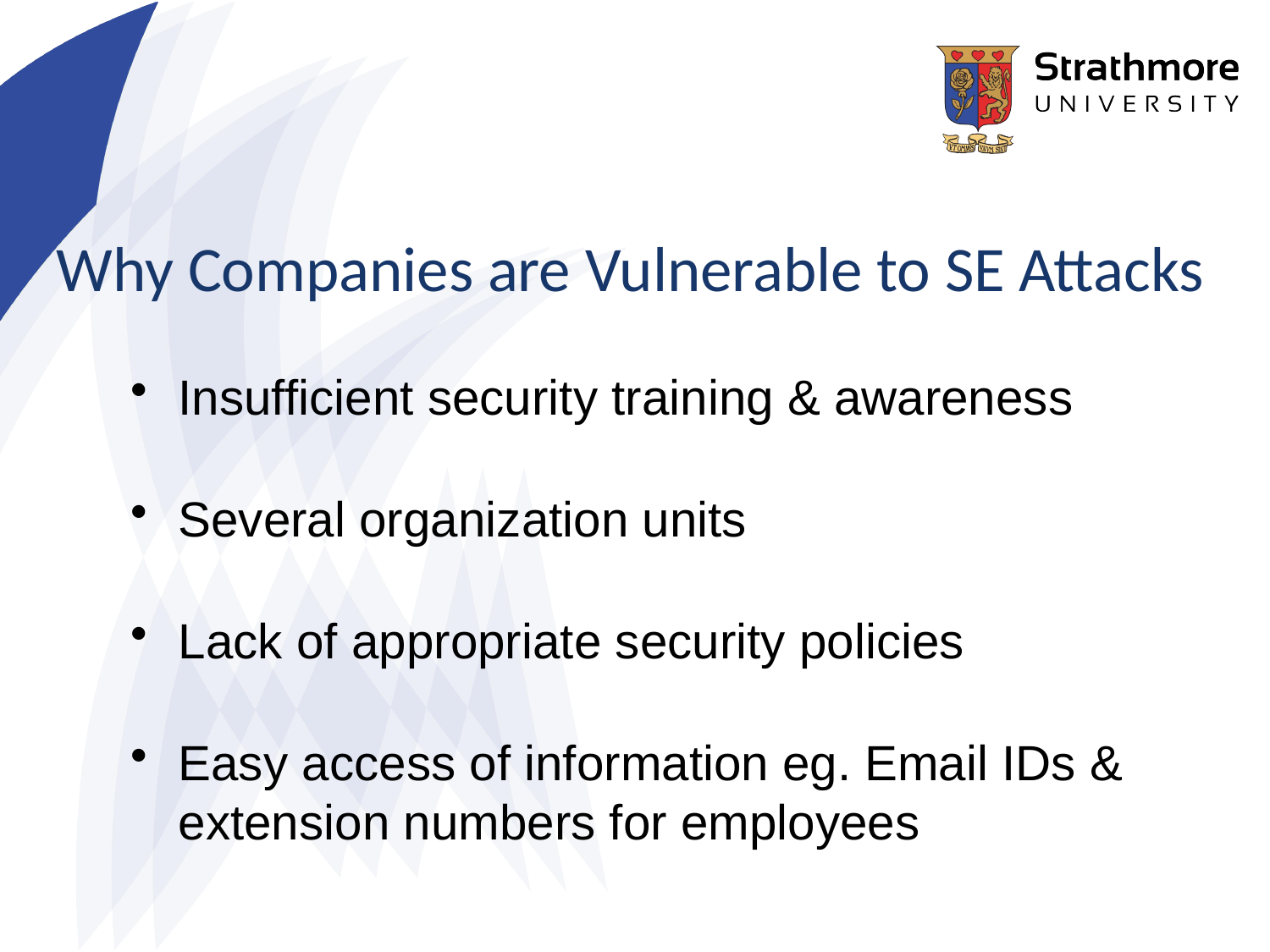

Why Companies are Vulnerable to SE Attacks
Insufficient security training & awareness

Several organization units

Lack of appropriate security policies

Easy access of information eg. Email IDs & extension numbers for employees